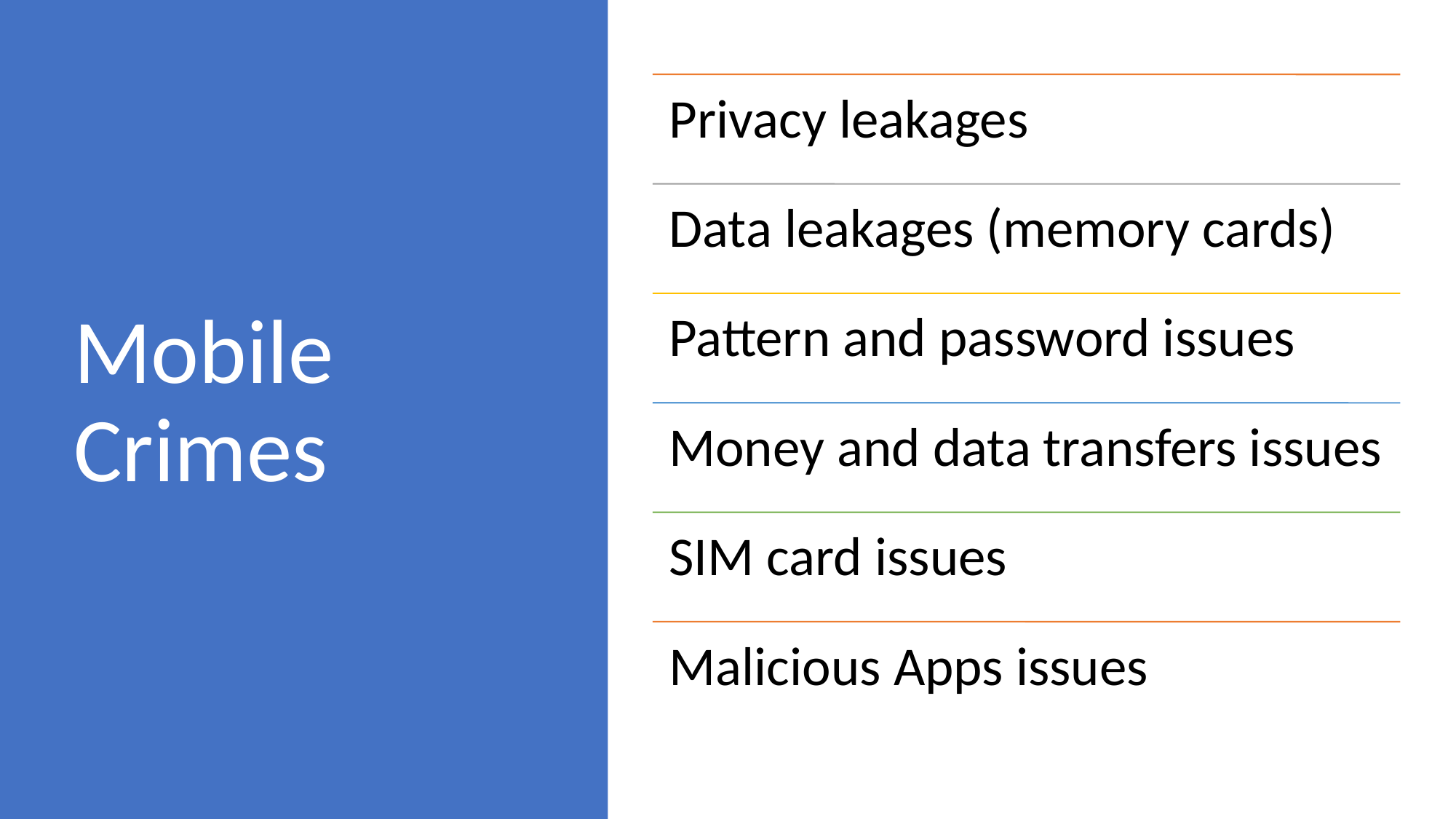

# Mobile Crimes
Privacy leakages
Data leakages (memory cards)
Pattern and password issues
Money and data transfers issues
SIM card issues
Malicious Apps issues